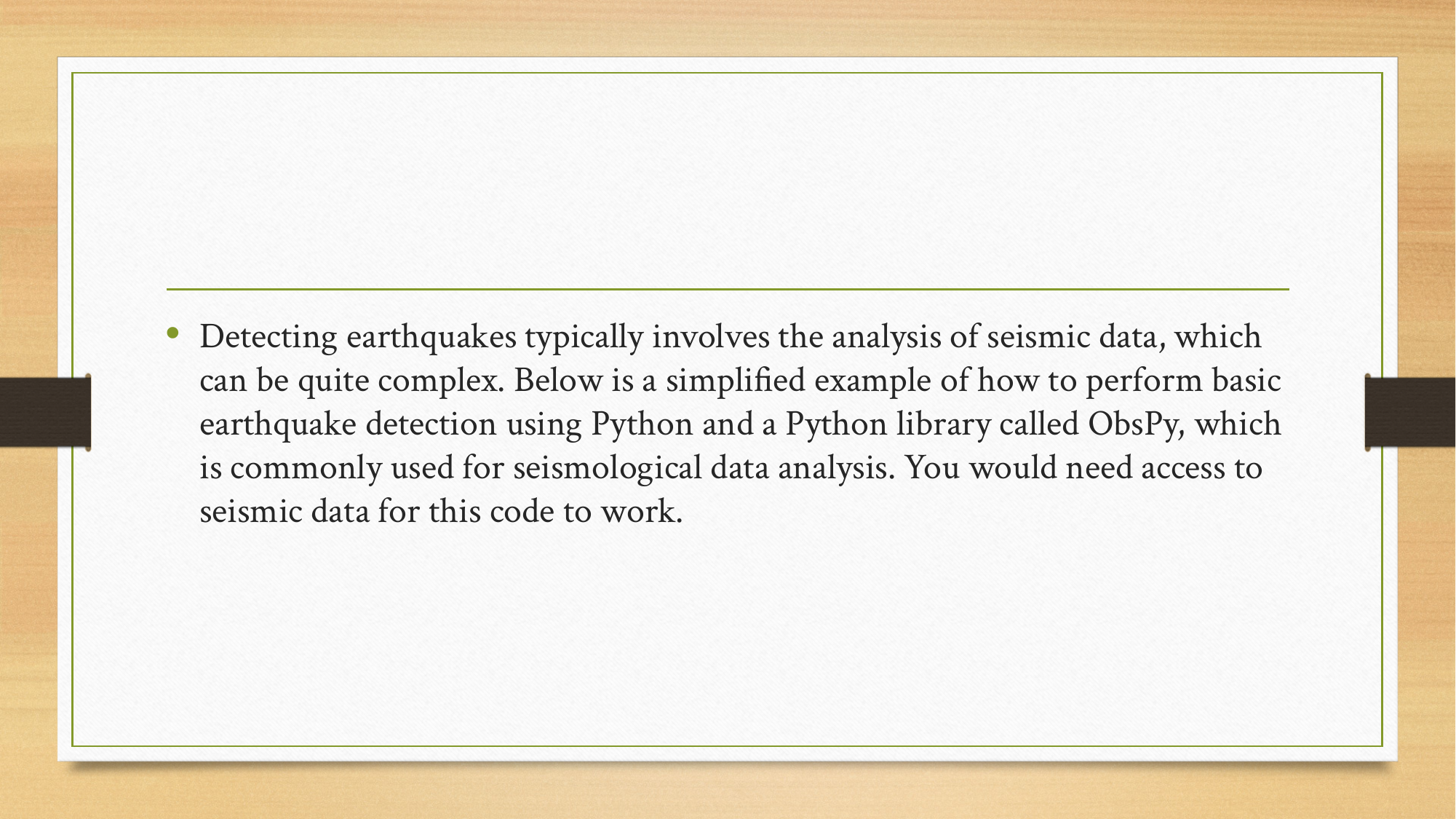

#
Detecting earthquakes typically involves the analysis of seismic data, which can be quite complex. Below is a simplified example of how to perform basic earthquake detection using Python and a Python library called ObsPy, which is commonly used for seismological data analysis. You would need access to seismic data for this code to work.